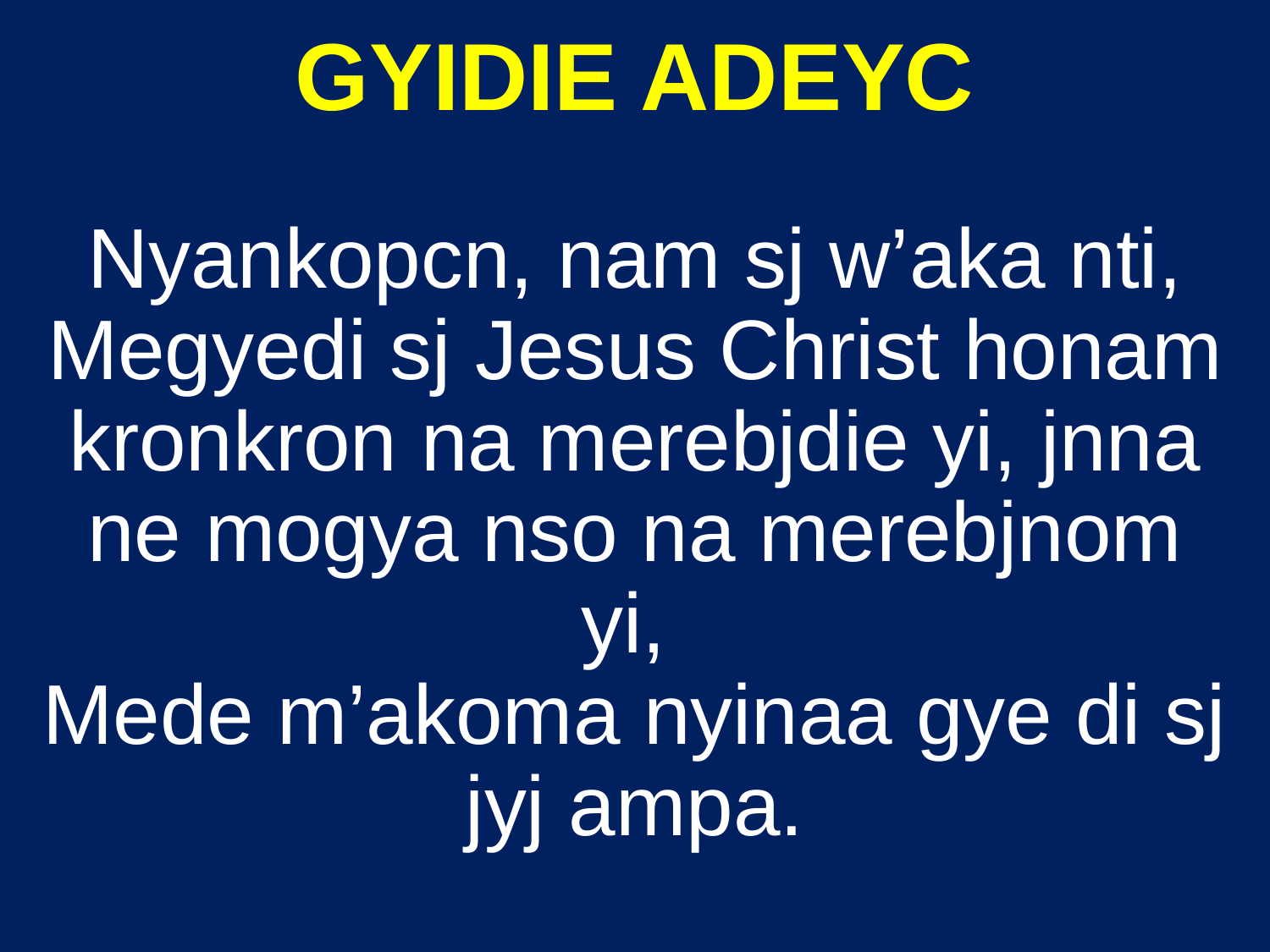

GYIDIE ADEYC
Nyankopcn, nam sj w’aka nti, Megyedi sj Jesus Christ honam kronkron na merebjdie yi, jnna ne mogya nso na merebjnom yi,
Mede m’akoma nyinaa gye di sj jyj ampa.